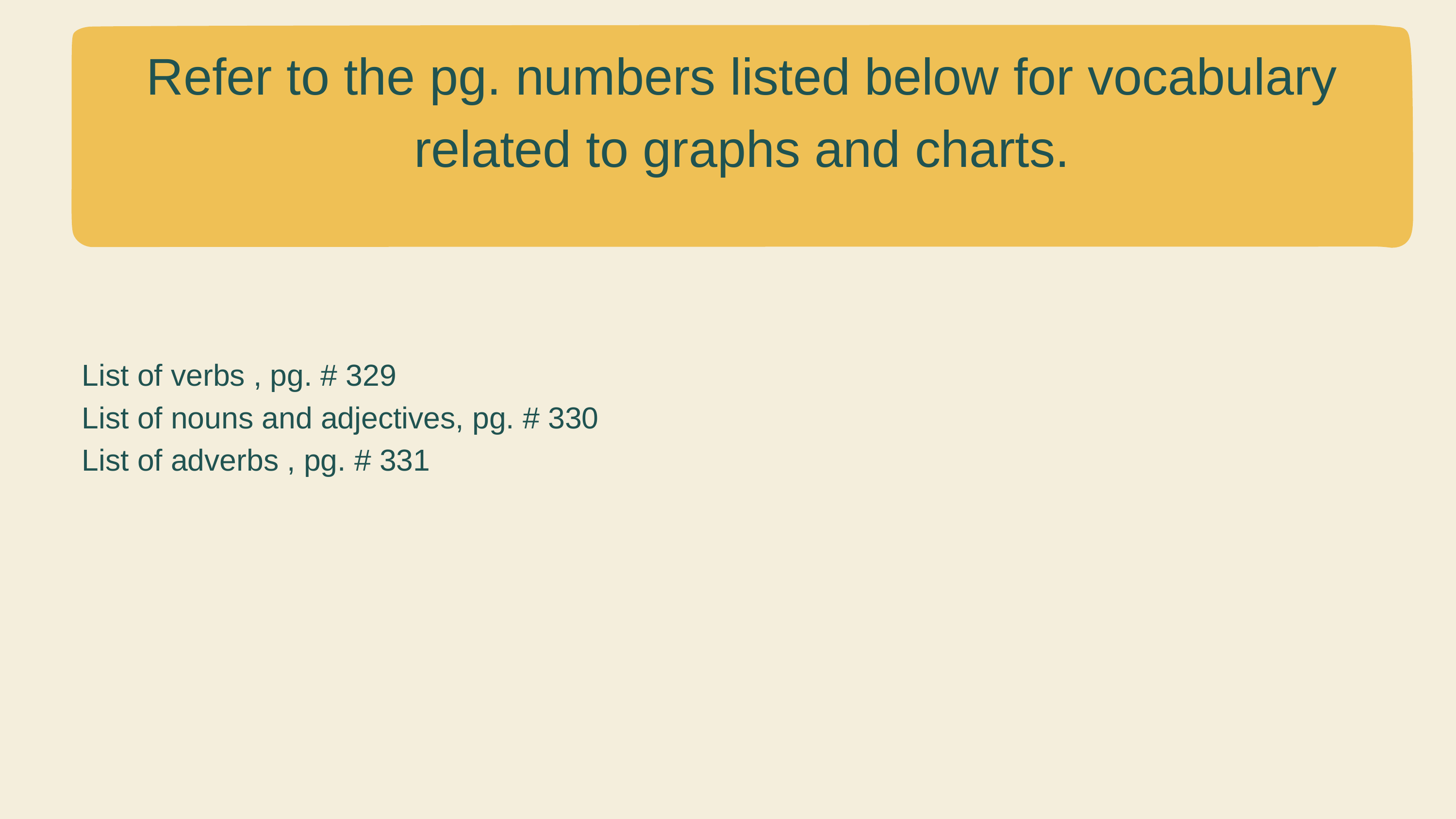

Refer to the pg. numbers listed below for vocabulary related to graphs and charts.
List of verbs , pg. # 329
List of nouns and adjectives, pg. # 330
List of adverbs , pg. # 331